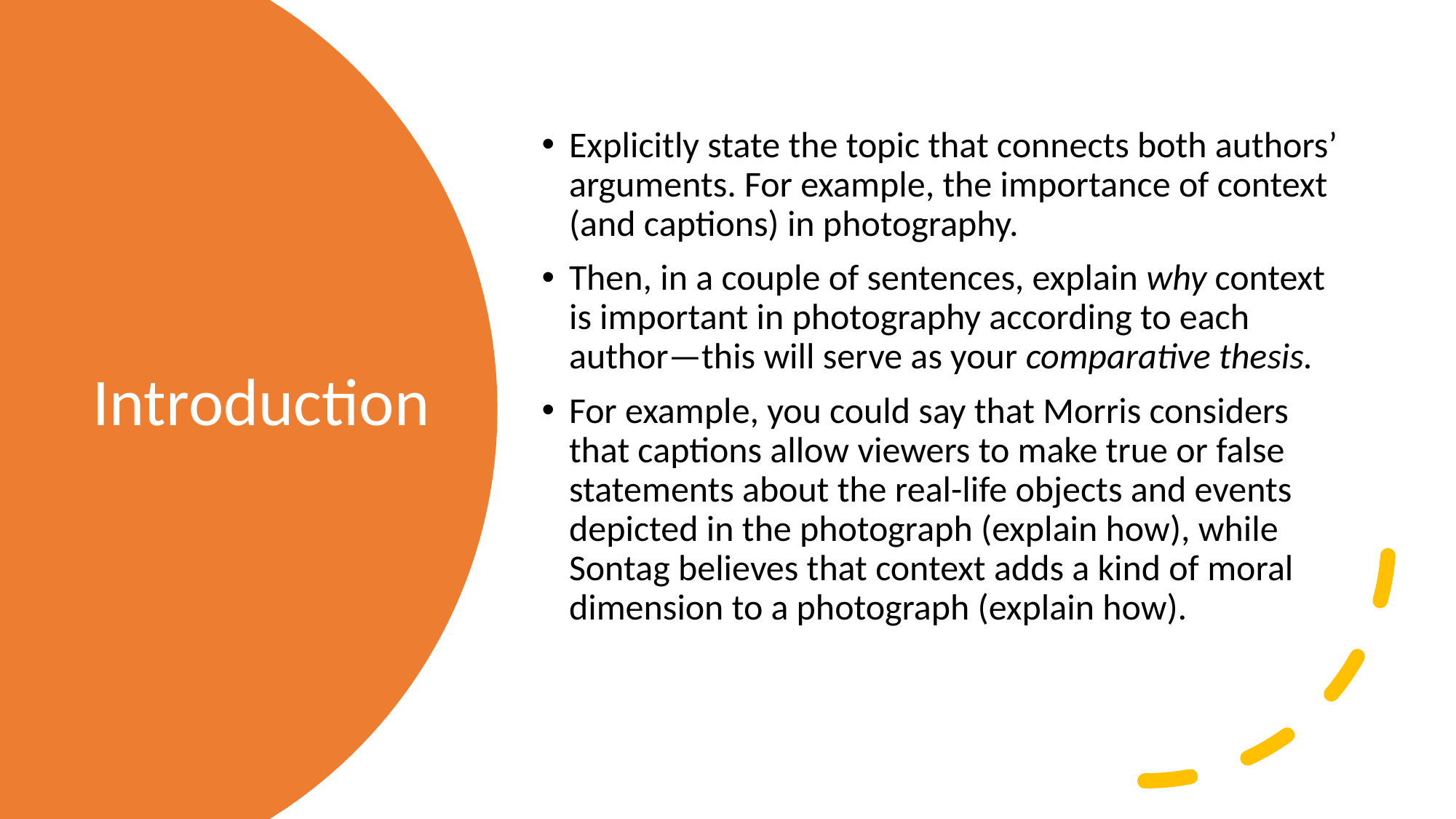

Explicitly state the topic that connects both authors’ arguments. For example, the importance of context (and captions) in photography.
Then, in a couple of sentences, explain why context is important in photography according to each author—this will serve as your comparative thesis.
For example, you could say that Morris considers that captions allow viewers to make true or false statements about the real-life objects and events depicted in the photograph (explain how), while Sontag believes that context adds a kind of moral dimension to a photograph (explain how).

# Introduction